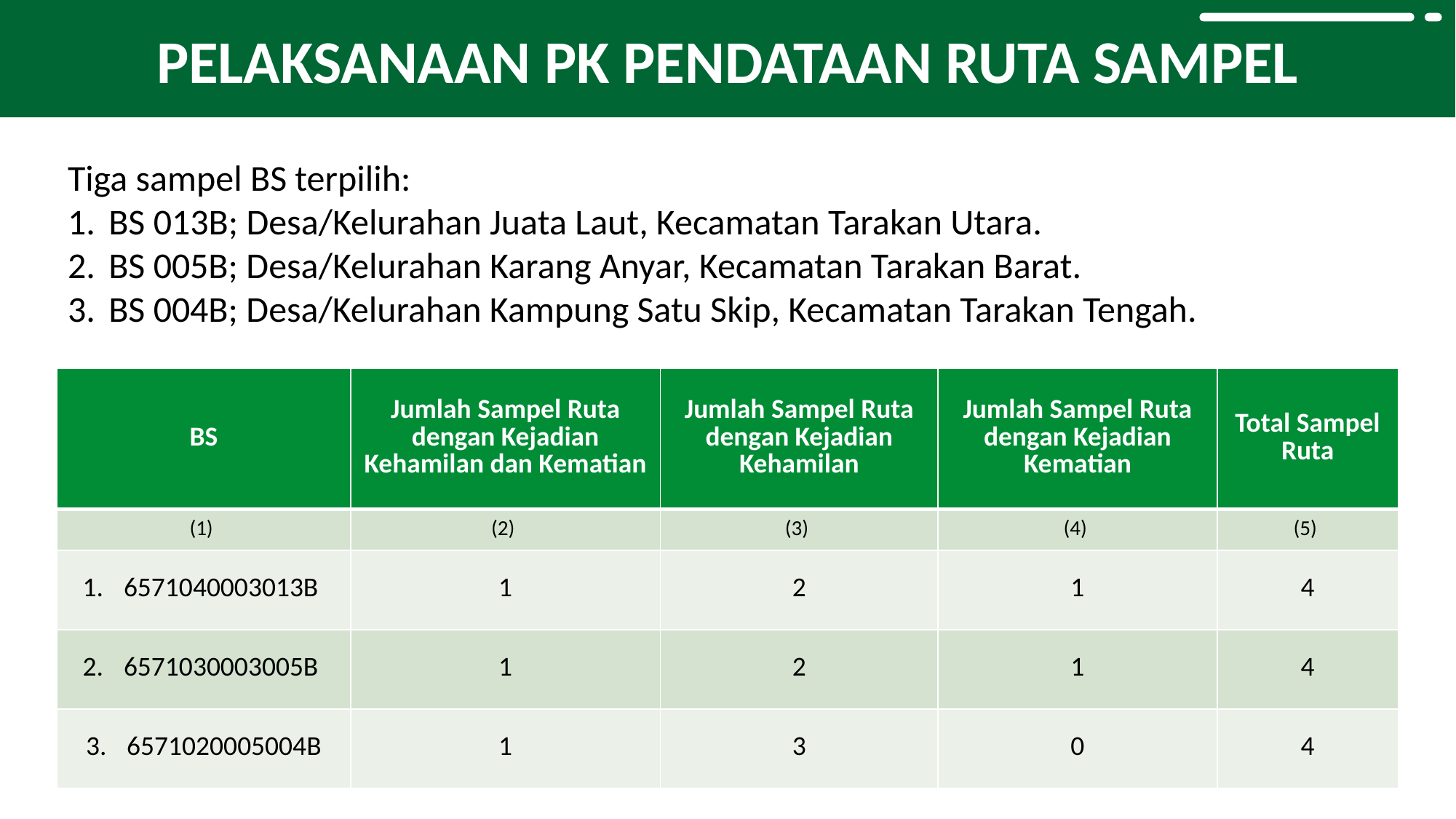

PELAKSANAAN PK PENDATAAN RUTA SAMPEL

Tiga sampel BS terpilih:
BS 013B; Desa/Kelurahan Juata Laut, Kecamatan Tarakan Utara.
BS 005B; Desa/Kelurahan Karang Anyar, Kecamatan Tarakan Barat.
BS 004B; Desa/Kelurahan Kampung Satu Skip, Kecamatan Tarakan Tengah.
| BS | Jumlah Sampel Ruta dengan Kejadian Kehamilan dan Kematian | Jumlah Sampel Ruta dengan Kejadian Kehamilan | Jumlah Sampel Ruta dengan Kejadian Kematian | Total Sampel Ruta |
| --- | --- | --- | --- | --- |
| (1) | (2) | (3) | (4) | (5) |
| 6571040003013B | 1 | 2 | 1 | 4 |
| 6571030003005B | 1 | 2 | 1 | 4 |
| 6571020005004B | 1 | 3 | 0 | 4 |